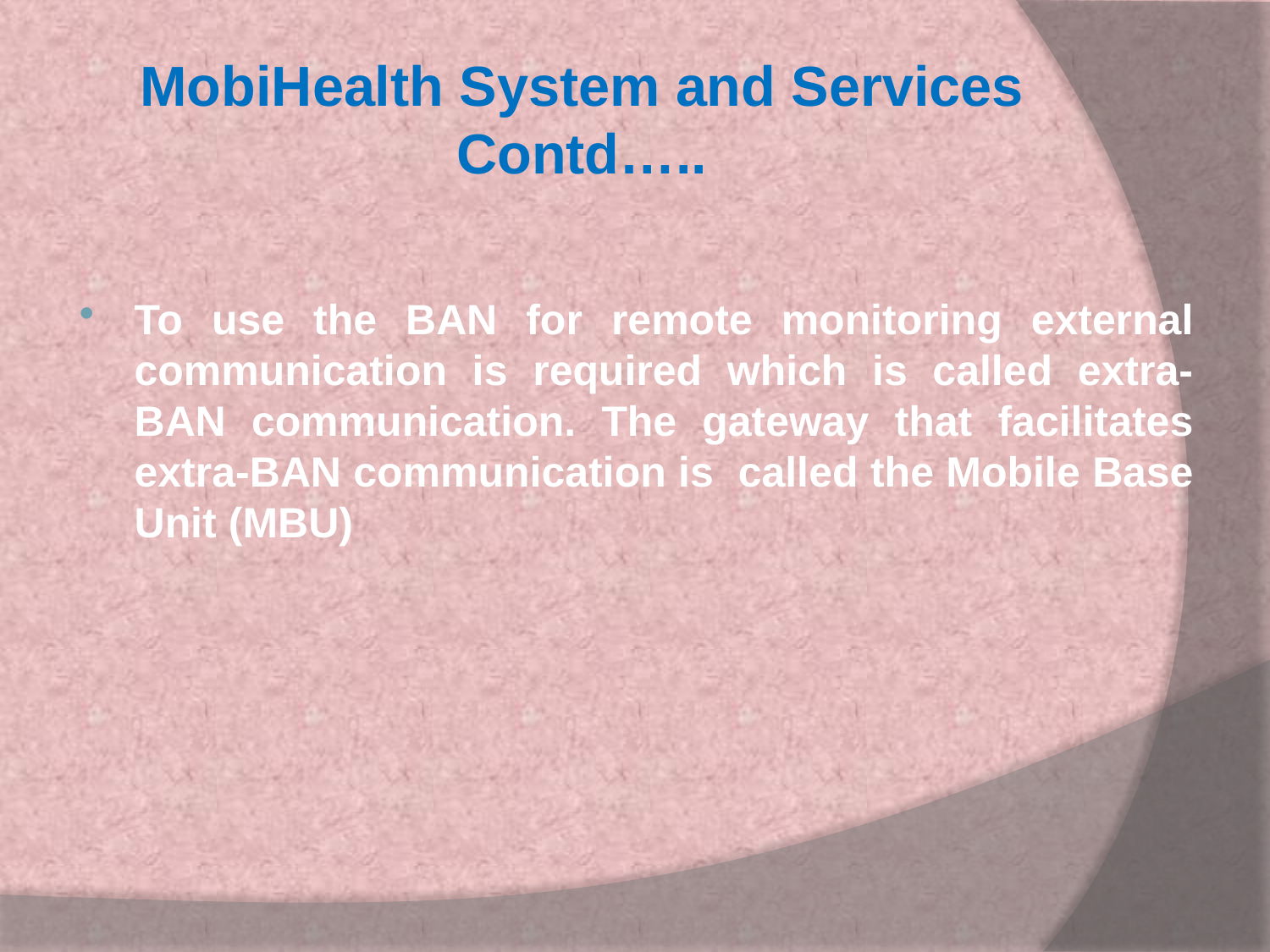

# MobiHealth System and Services Contd…..
To use the BAN for remote monitoring external communication is required which is called extra-BAN communication. The gateway that facilitates extra-BAN communication is  called the Mobile Base Unit (MBU)